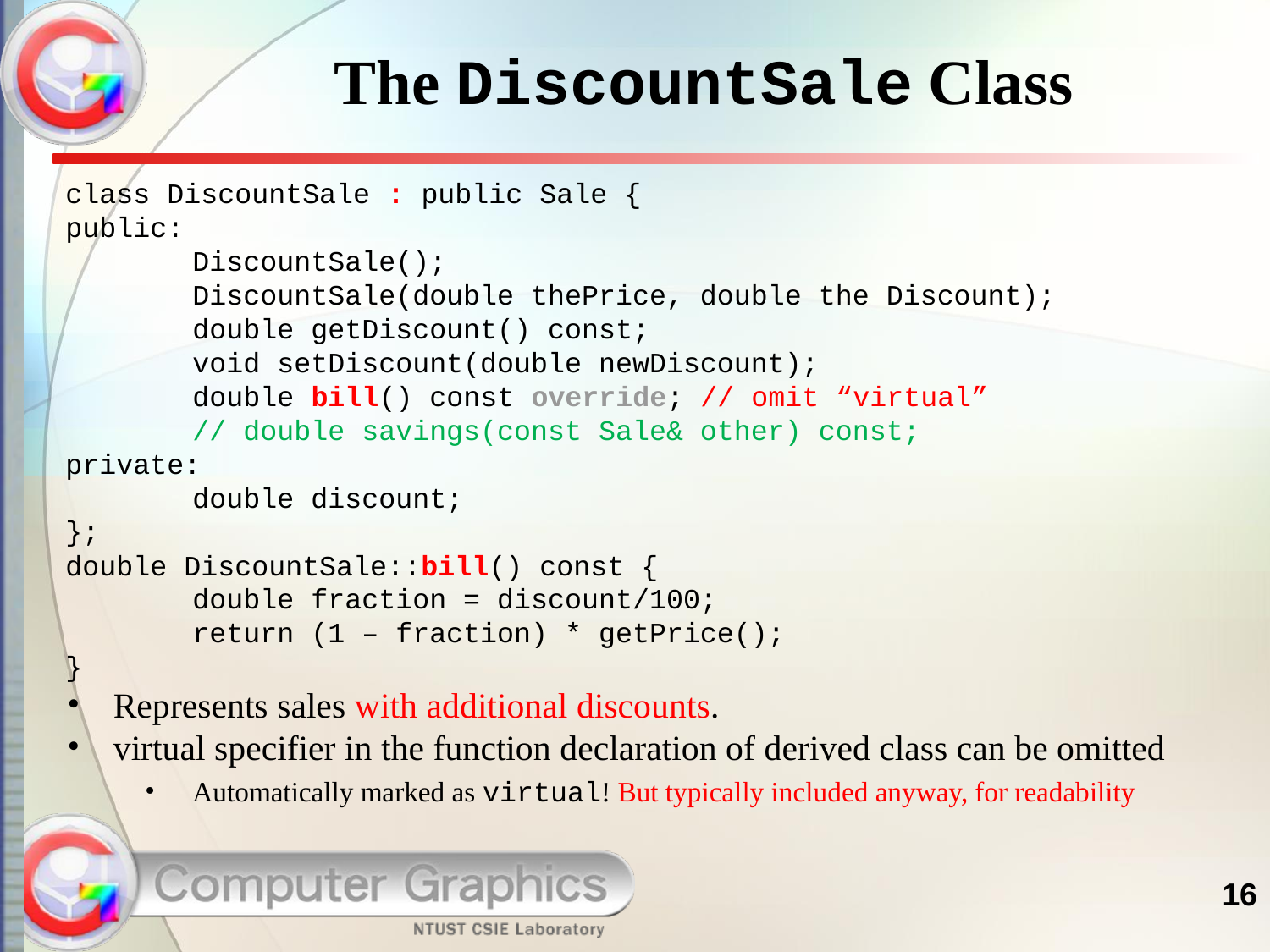

# The DiscountSale Class
class DiscountSale : public Sale {
public:
	DiscountSale();
	DiscountSale(double thePrice, double the Discount);
	double getDiscount() const;
	void setDiscount(double newDiscount);
	double bill() const override;	// omit “virtual”
	// double savings(const Sale& other) const;
private:
	double discount;
};
double DiscountSale::bill() const {
	double fraction = discount/100;
	return (1 – fraction) * getPrice();
}
Represents sales with additional discounts.
virtual specifier in the function declaration of derived class can be omitted
Automatically marked as virtual! But typically included anyway, for readability

16